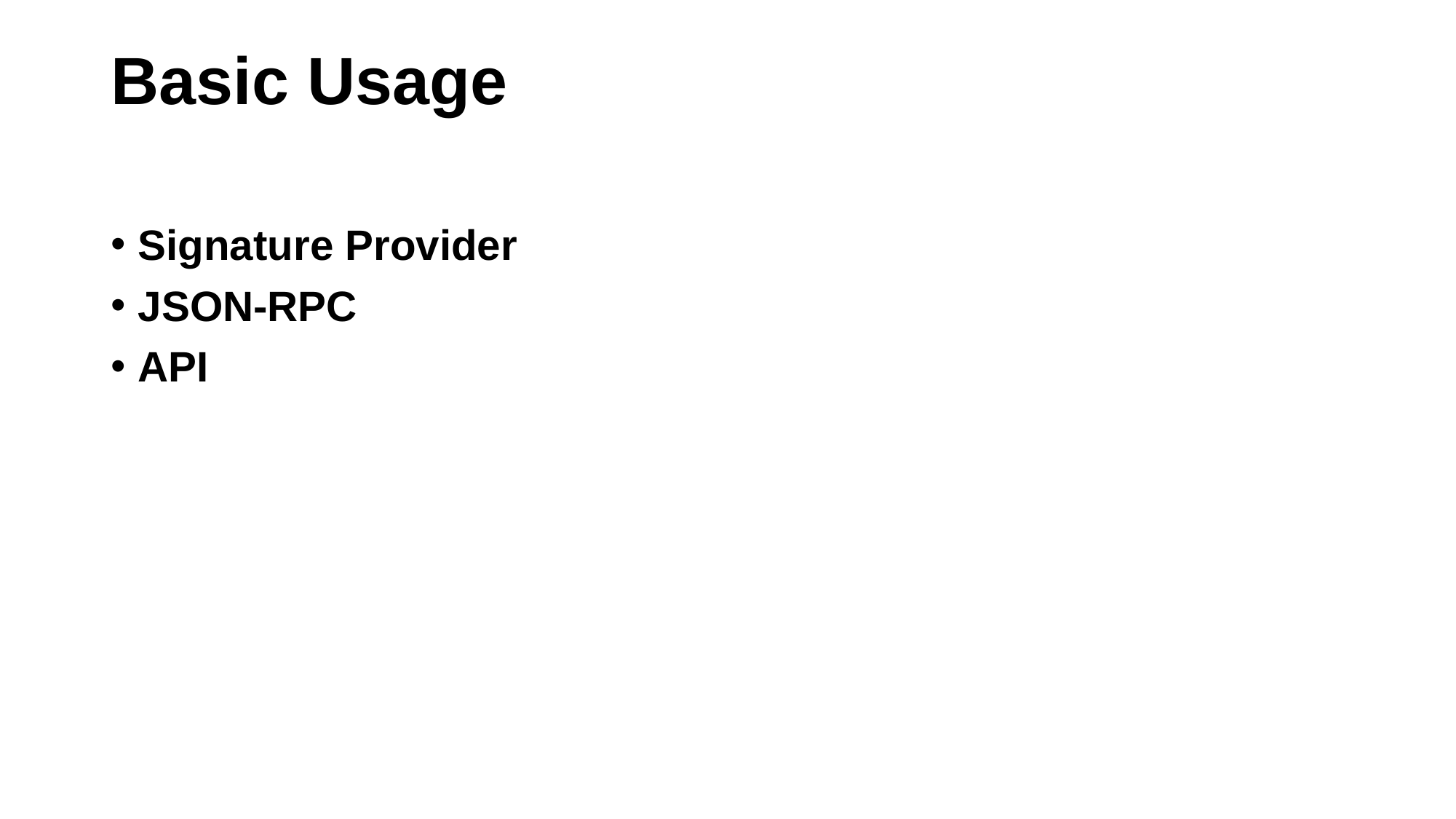

# Basic Usage
Signature Provider
JSON-RPC
API